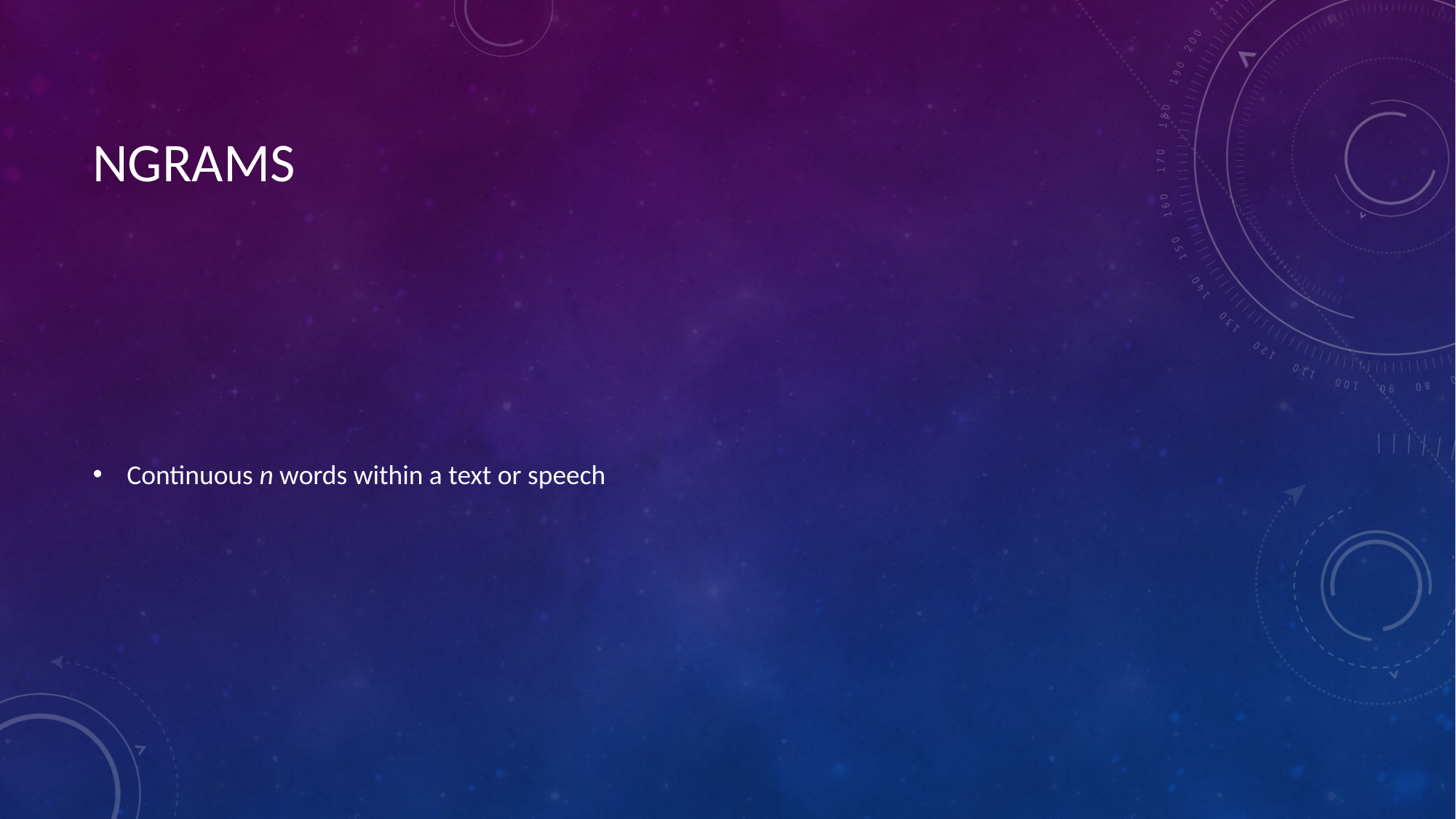

# Ngrams
Continuous n words within a text or speech